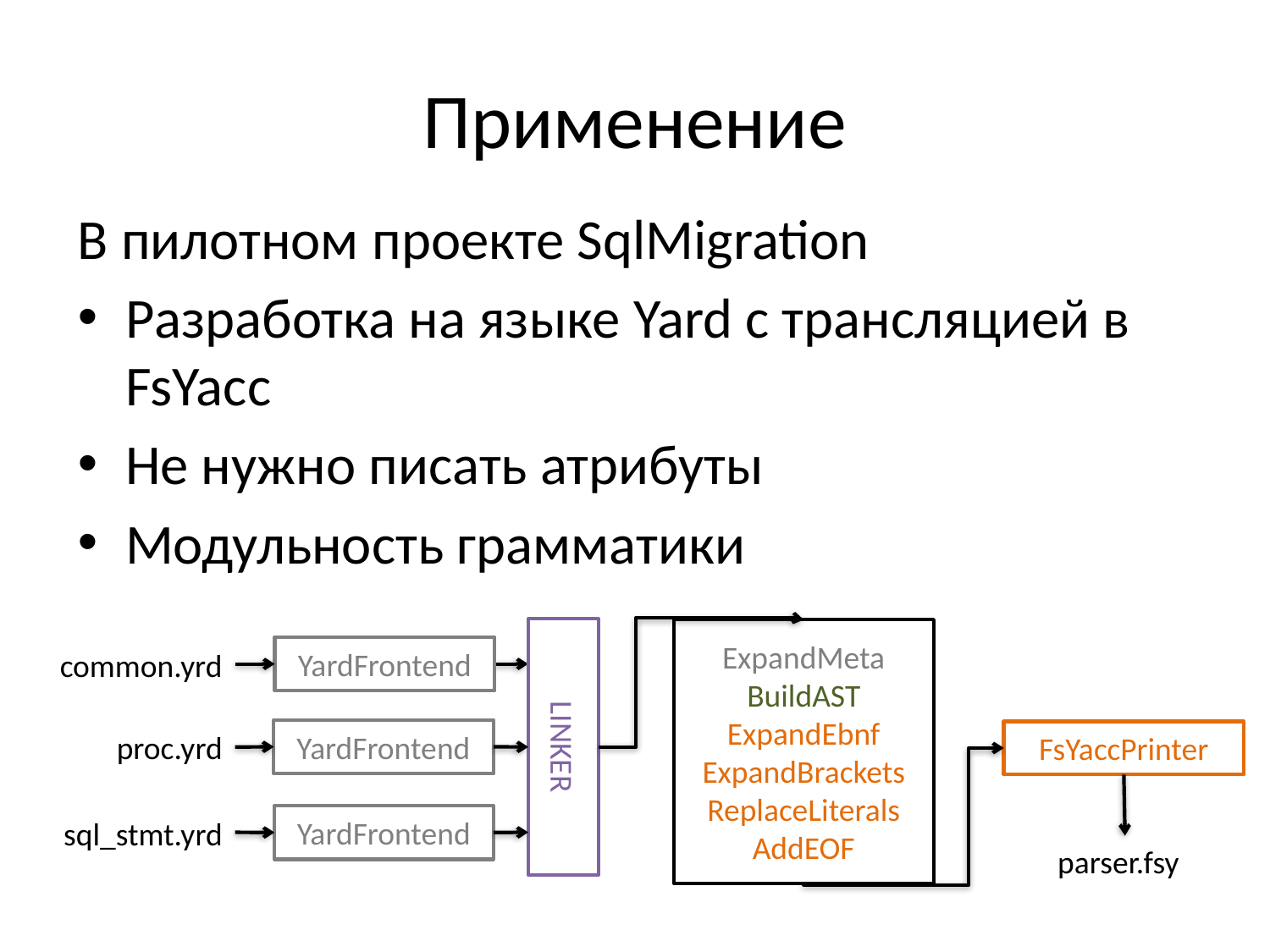

# Применение
В пилотном проекте SqlMigration
Разработка на языке Yard с трансляцией в FsYacc
Не нужно писать атрибуты
Модульность грамматики

LINKER
ExpandMeta
BuildAST
ExpandEbnf
ExpandBrackets
ReplaceLiterals
AddEOF
YardFrontend
common.yrd
YardFrontend
proc.yrd
FsYaccPrinter
YardFrontend
sql_stmt.yrd
parser.fsy